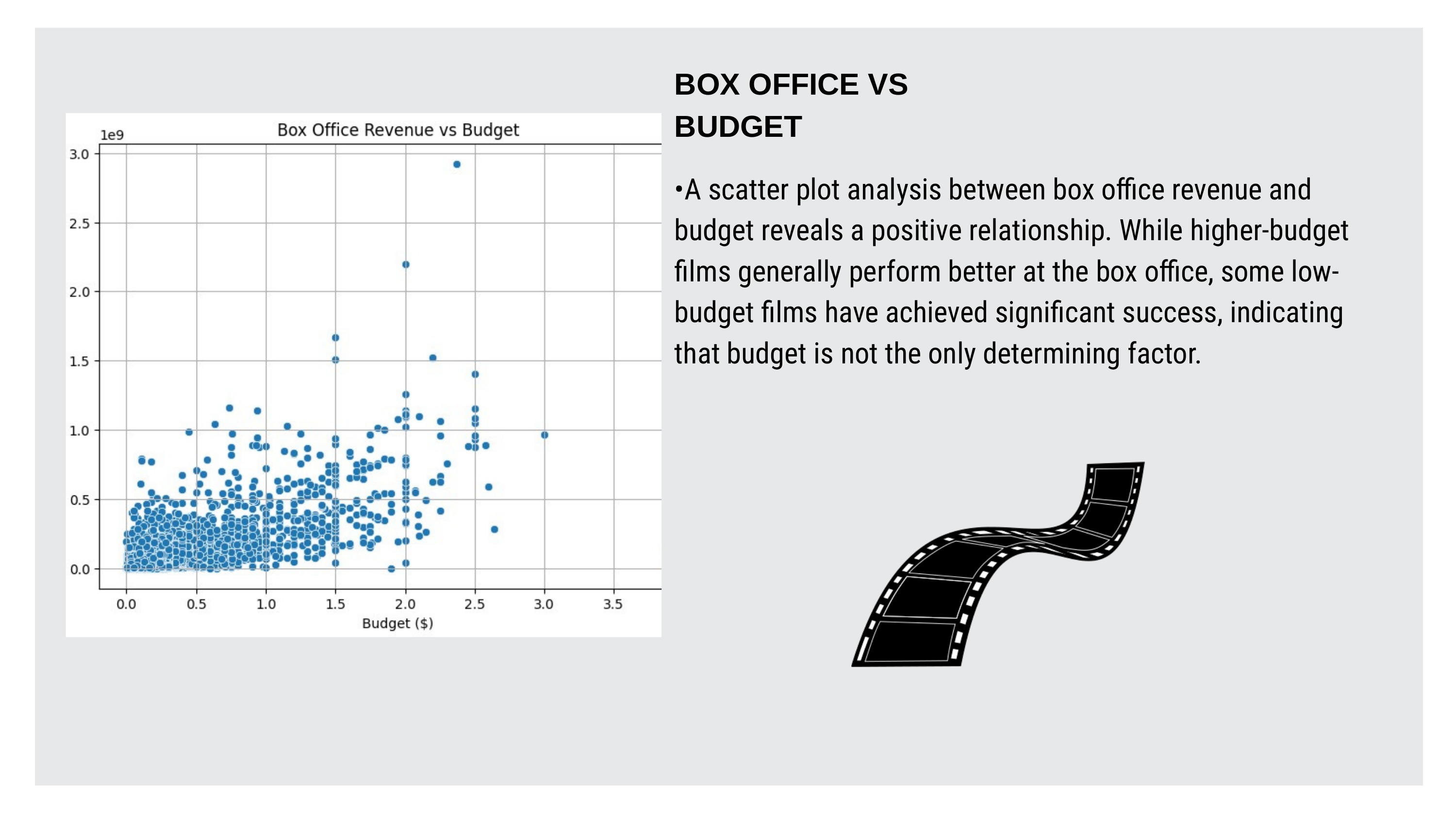

BOX OFFICE VS BUDGET

•A scatter plot analysis between box office revenue and budget reveals a positive relationship. While higher-budget films generally perform better at the box office, some low-budget films have achieved significant success, indicating that budget is not the only determining factor.